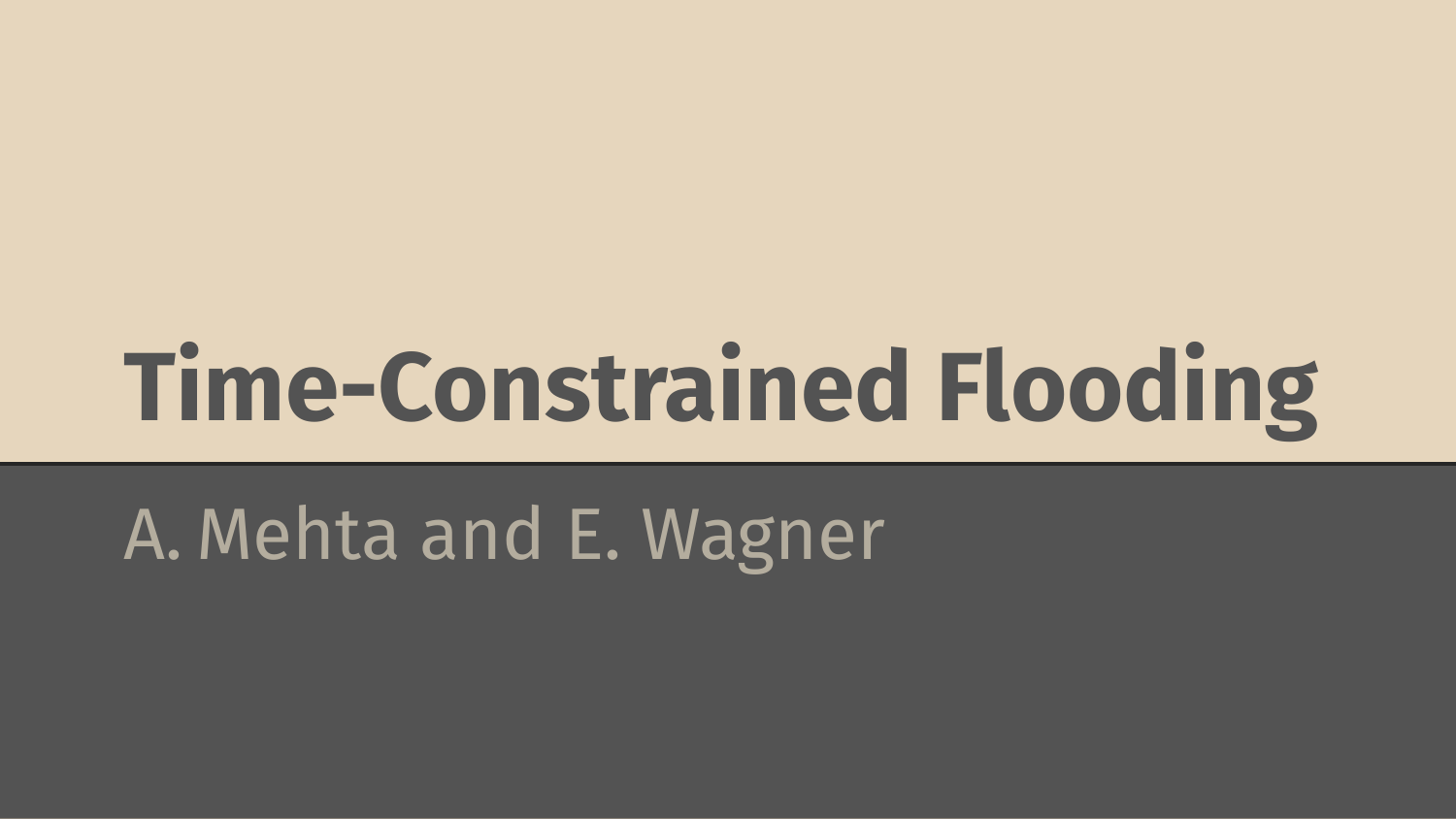

# Time-Constrained Flooding
Mehta and E. Wagner